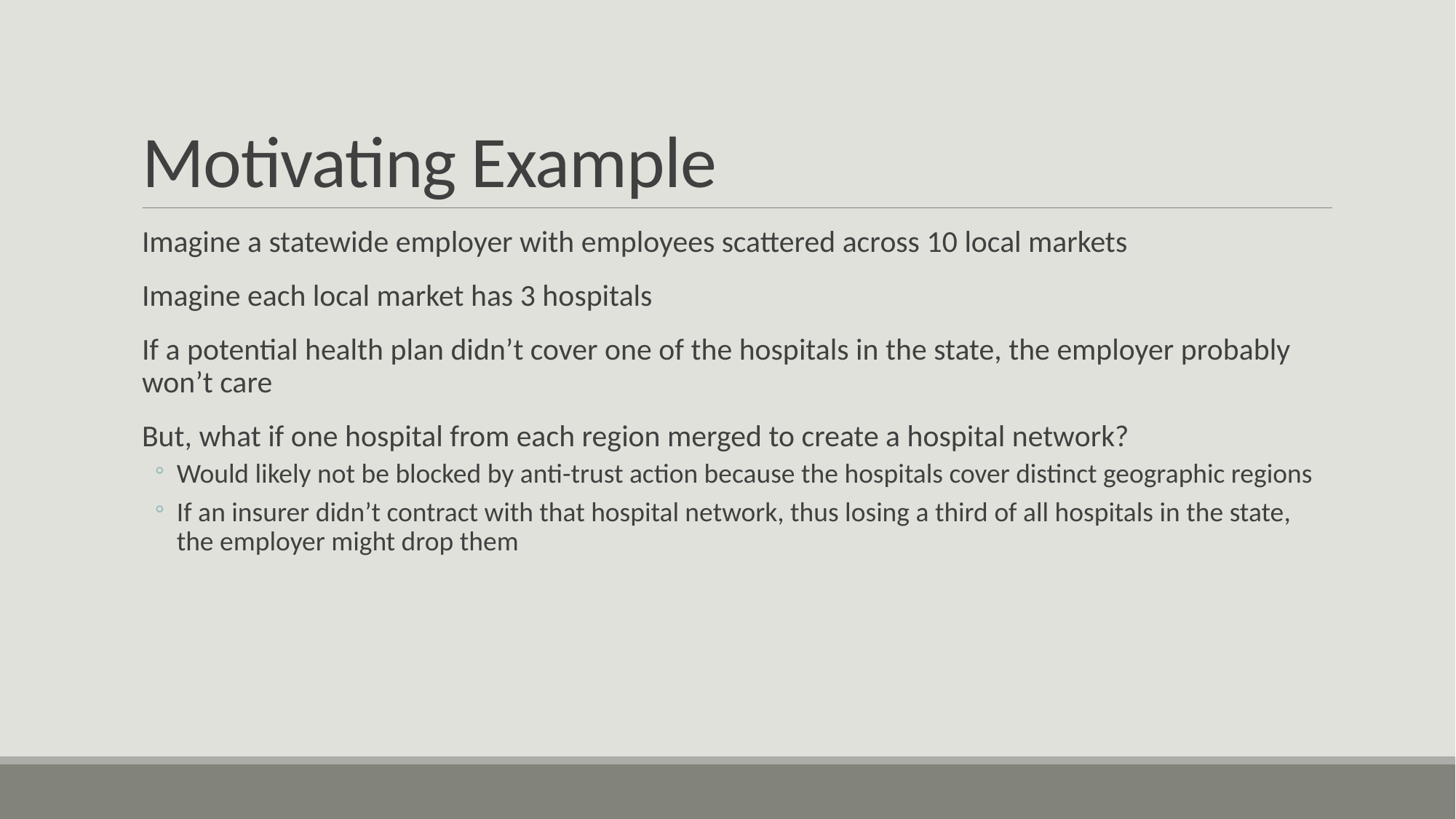

# Motivating Example
Imagine a statewide employer with employees scattered across 10 local markets
Imagine each local market has 3 hospitals
If a potential health plan didn’t cover one of the hospitals in the state, the employer probably won’t care
But, what if one hospital from each region merged to create a hospital network?
Would likely not be blocked by anti-trust action because the hospitals cover distinct geographic regions
If an insurer didn’t contract with that hospital network, thus losing a third of all hospitals in the state, the employer might drop them